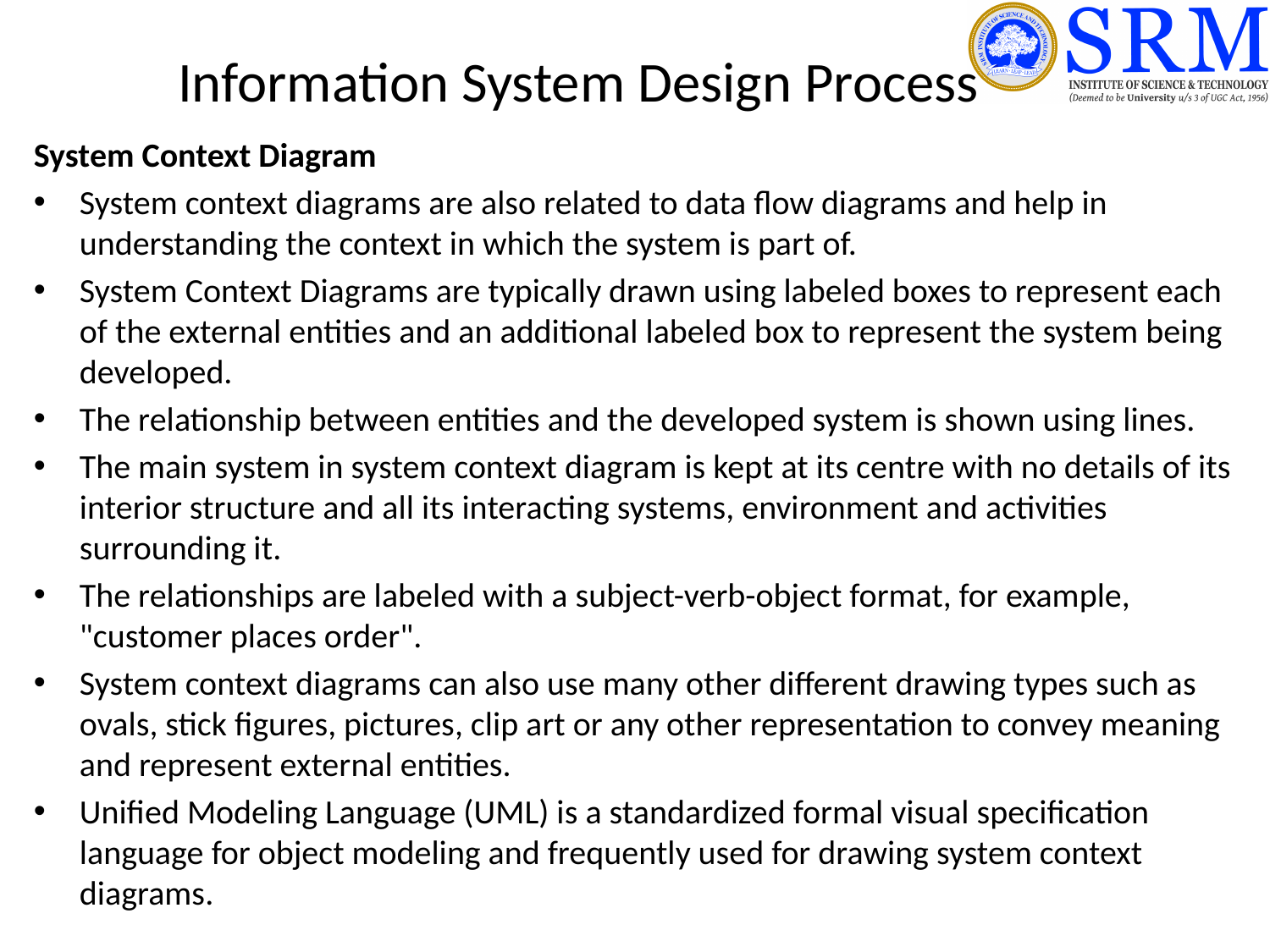

# Information System Design Process
System Context Diagram
System context diagrams are also related to data flow diagrams and help in understanding the context in which the system is part of.
System Context Diagrams are typically drawn using labeled boxes to represent each of the external entities and an additional labeled box to represent the system being developed.
The relationship between entities and the developed system is shown using lines.
The main system in system context diagram is kept at its centre with no details of its interior structure and all its interacting systems, environment and activities surrounding it.
The relationships are labeled with a subject-verb-object format, for example, "customer places order".
System context diagrams can also use many other different drawing types such as ovals, stick figures, pictures, clip art or any other representation to convey meaning and represent external entities.
Unified Modeling Language (UML) is a standardized formal visual specification language for object modeling and frequently used for drawing system context diagrams.